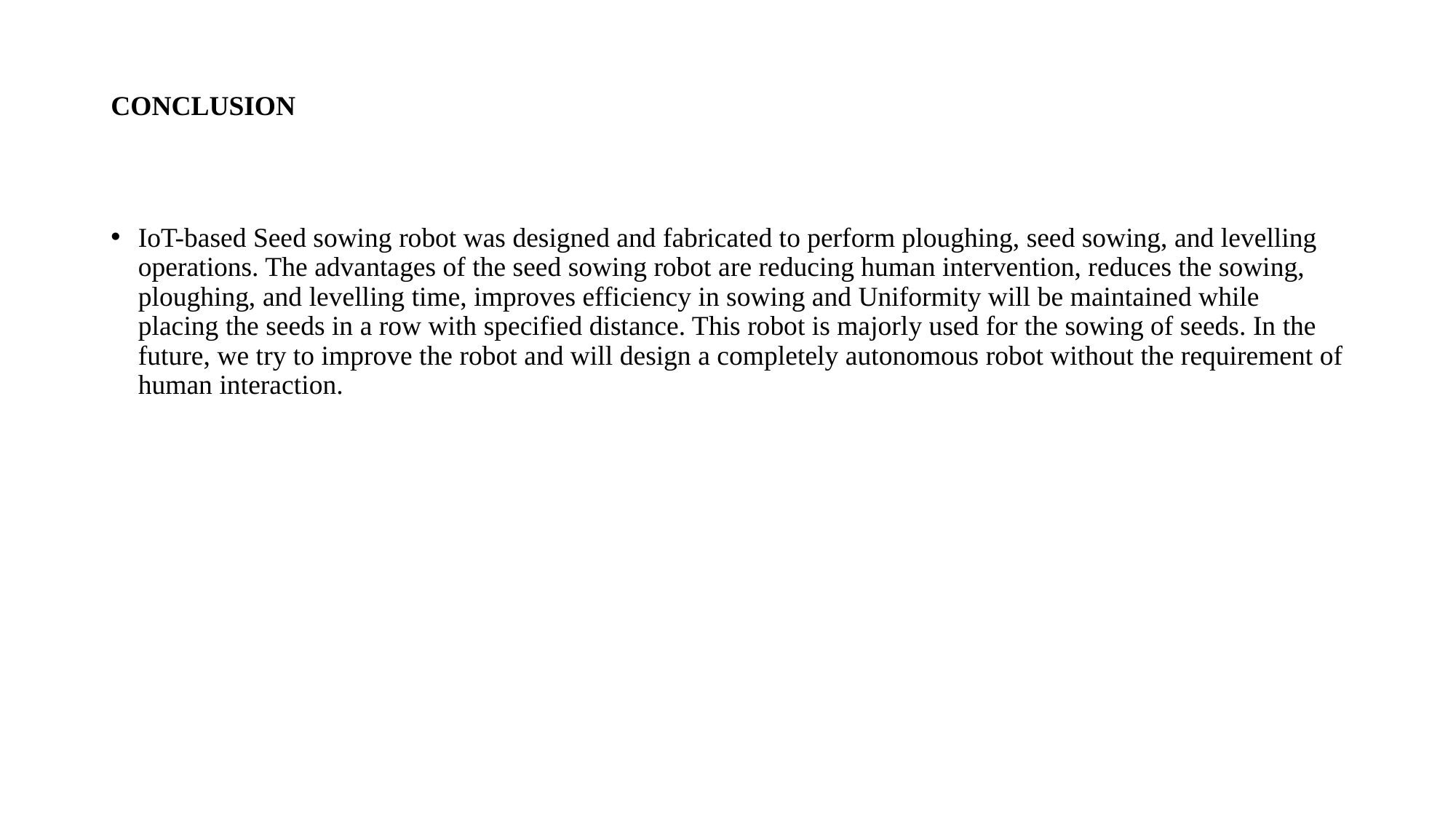

# CONCLUSION
IoT-based Seed sowing robot was designed and fabricated to perform ploughing, seed sowing, and levelling operations. The advantages of the seed sowing robot are reducing human intervention, reduces the sowing, ploughing, and levelling time, improves efficiency in sowing and Uniformity will be maintained while placing the seeds in a row with specified distance. This robot is majorly used for the sowing of seeds. In the future, we try to improve the robot and will design a completely autonomous robot without the requirement of human interaction.